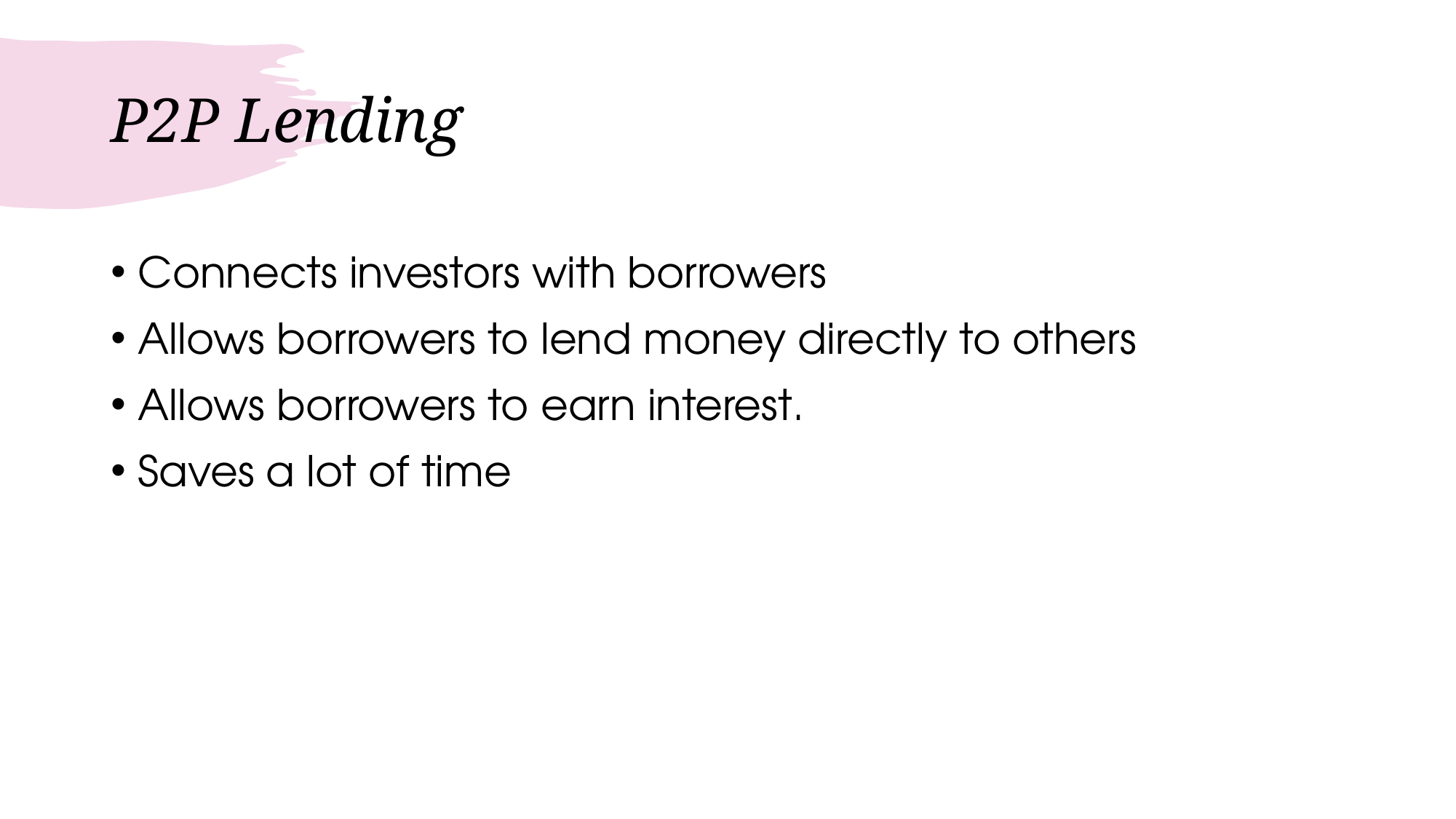

# P2P Lending
Connects investors with borrowers
Allows borrowers to lend money directly to others
Allows borrowers to earn interest.
Saves a lot of time